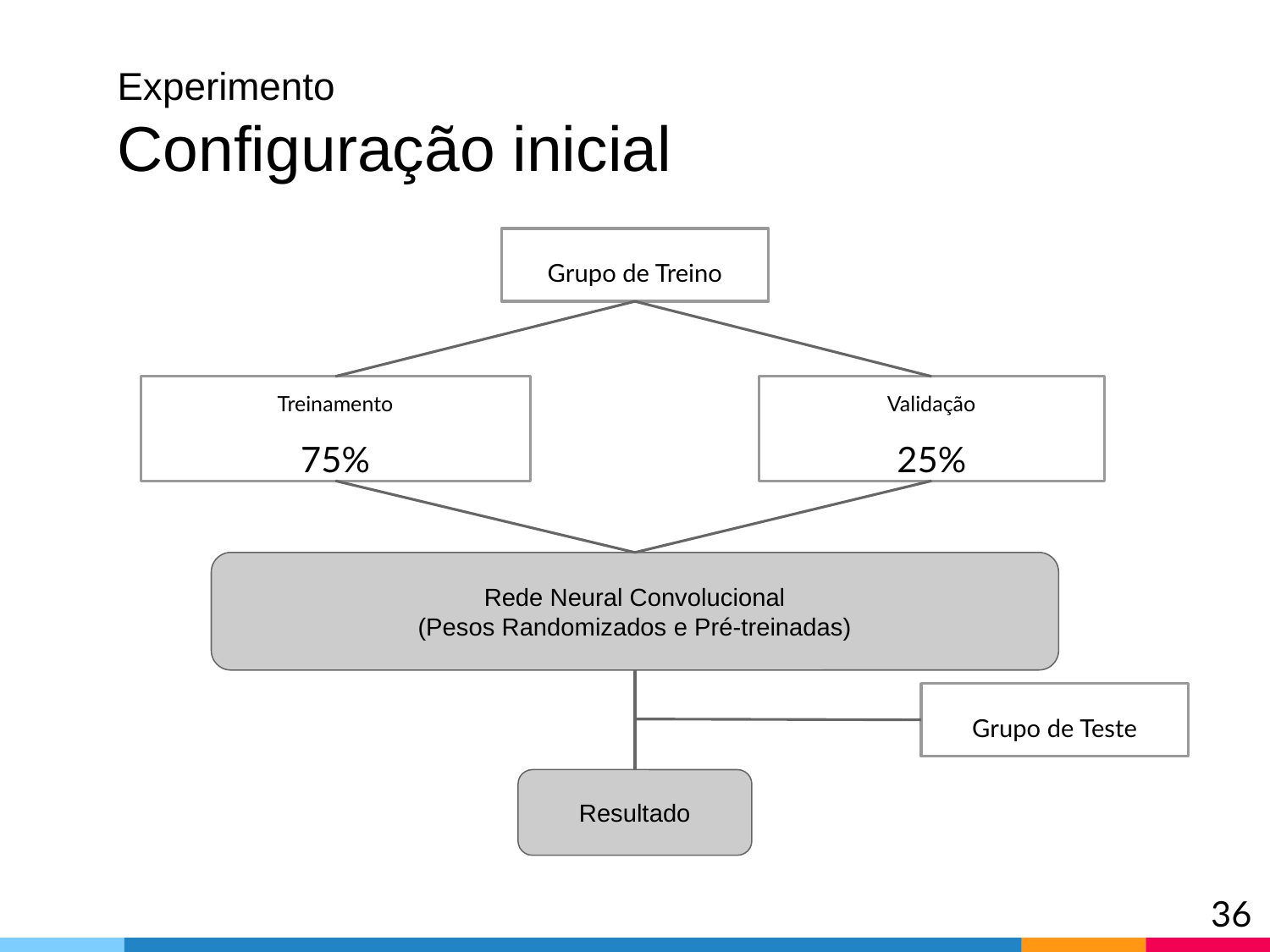

# Experimento Configuração inicial
Grupo de Treino

Validação
25%
Treinamento
75%
Rede Neural Convolucional
(Pesos Randomizados e Pré-treinadas)
Grupo de Teste
Resultado
36